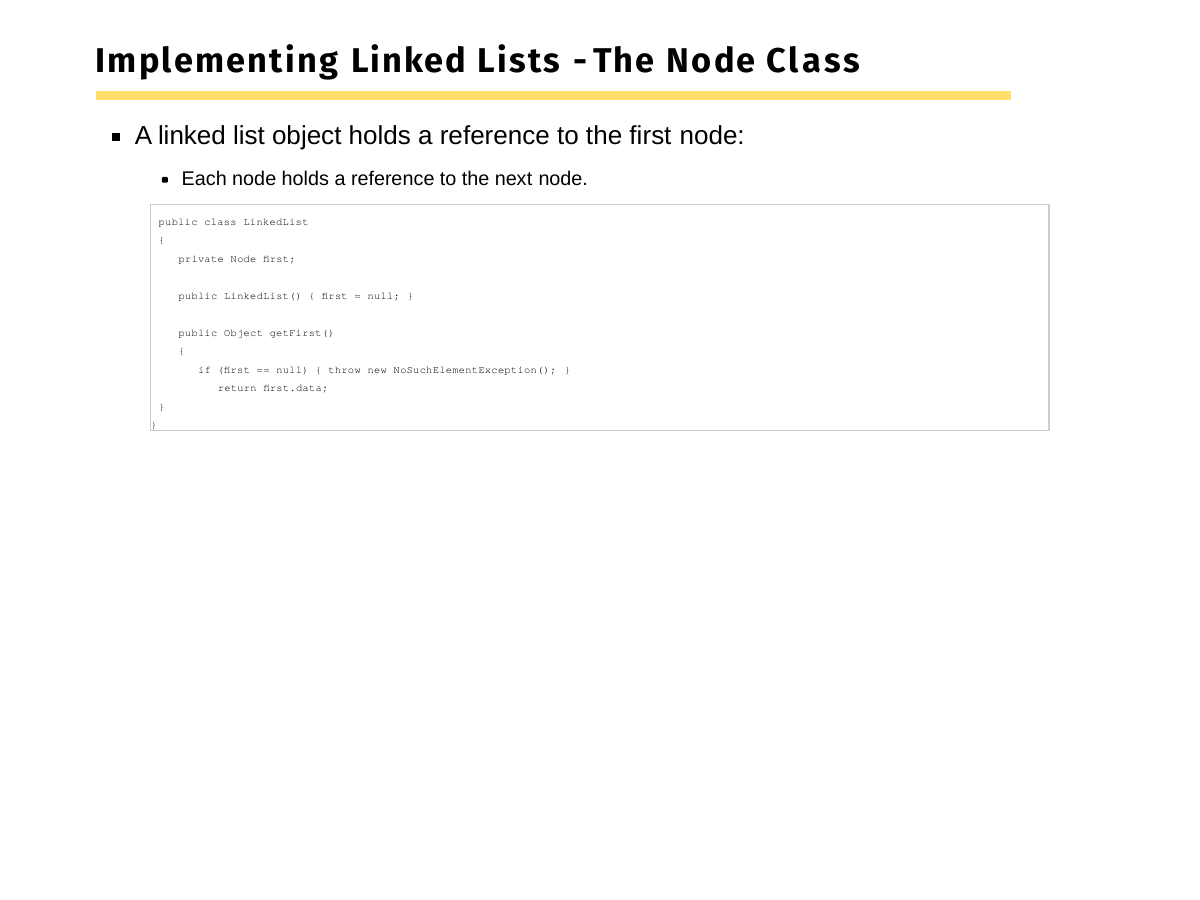

# Implementing Linked Lists - The Node Class

A linked list object holds a reference to the first node:
Each node holds a reference to the next node.

public class LinkedList
{
private Node first;
public LinkedList() { first = null; }  public Object getFirst()
{
if (first == null) { throw new NoSuchElementException(); }  return first.data;
}
}